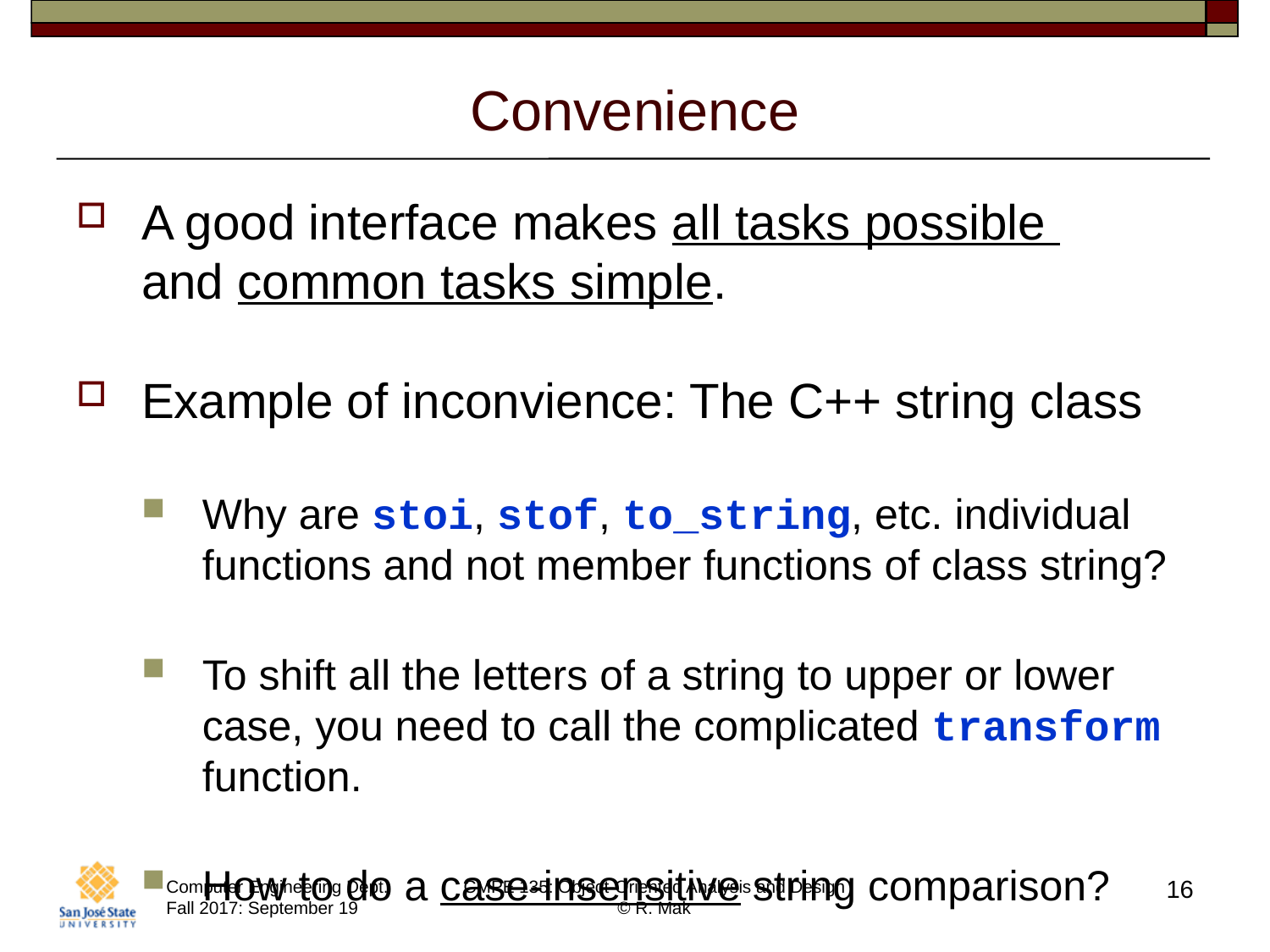

# Convenience
A good interface makes all tasks possible
and common tasks simple.

Example of inconvience: The C++ string class

Why are stoi, stof, to_string, etc. individual functions and not member functions of class string?

To shift all the letters of a string to upper or lower case, you need to call the complicated transform function.

How to do a case-insensitive string comparison?
16